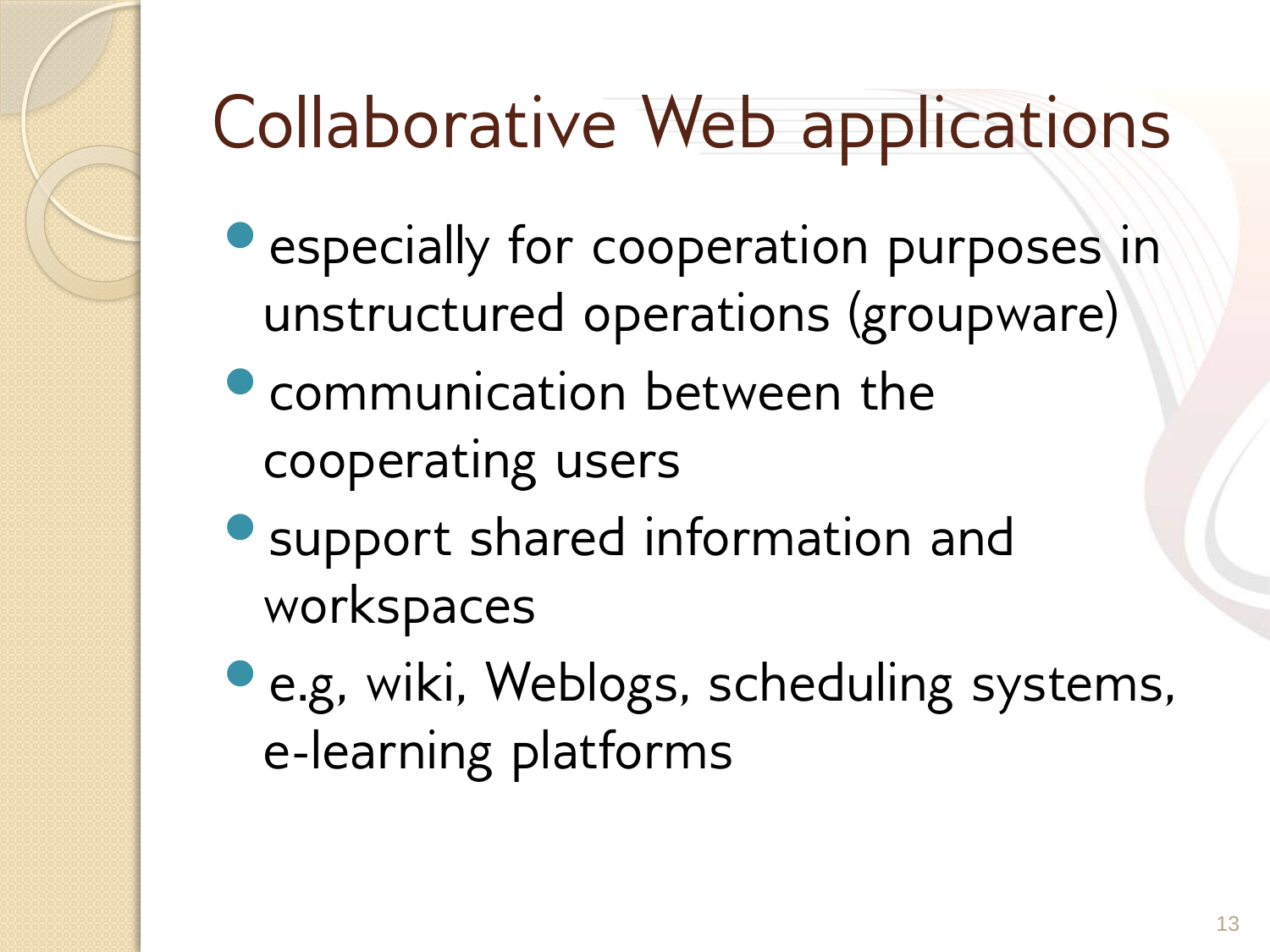

# Collaborative Web applications
especially for cooperation purposes in unstructured operations (groupware)
communication between the cooperating users
support shared information and workspaces
e.g, wiki, Weblogs, scheduling systems, e-learning platforms
13